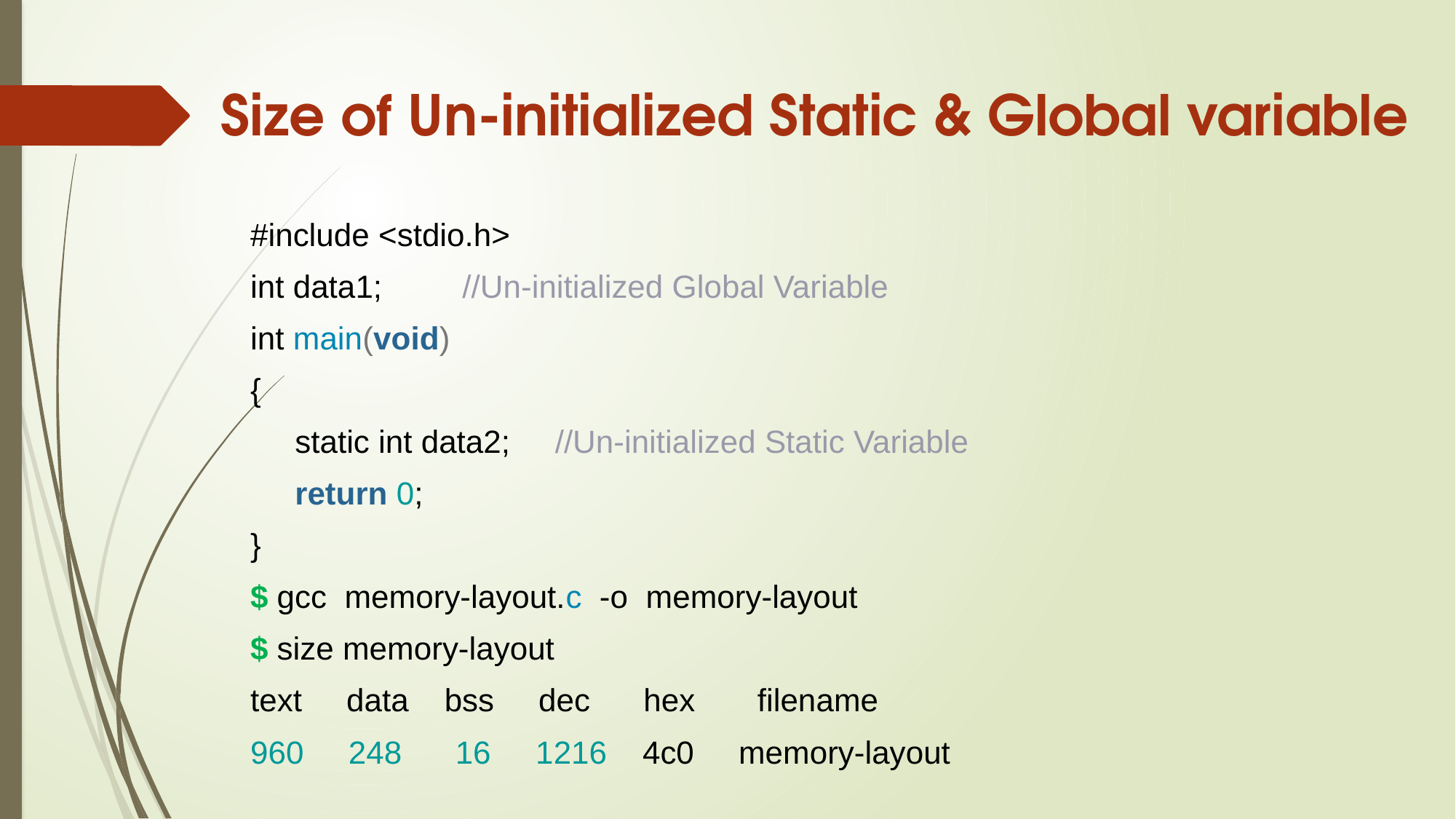

# Size of Un-initialized Static & Global variable
#include <stdio.h>
int data1;         //Un-initialized Global Variable
int main(void)
{
     static int data2;     //Un-initialized Static Variable
     return 0;
}
$ gcc  memory-layout.c  -o  memory-layout
$ size memory-layout
text     data    bss     dec      hex       filename
960     248      16     1216    4c0     memory-layout